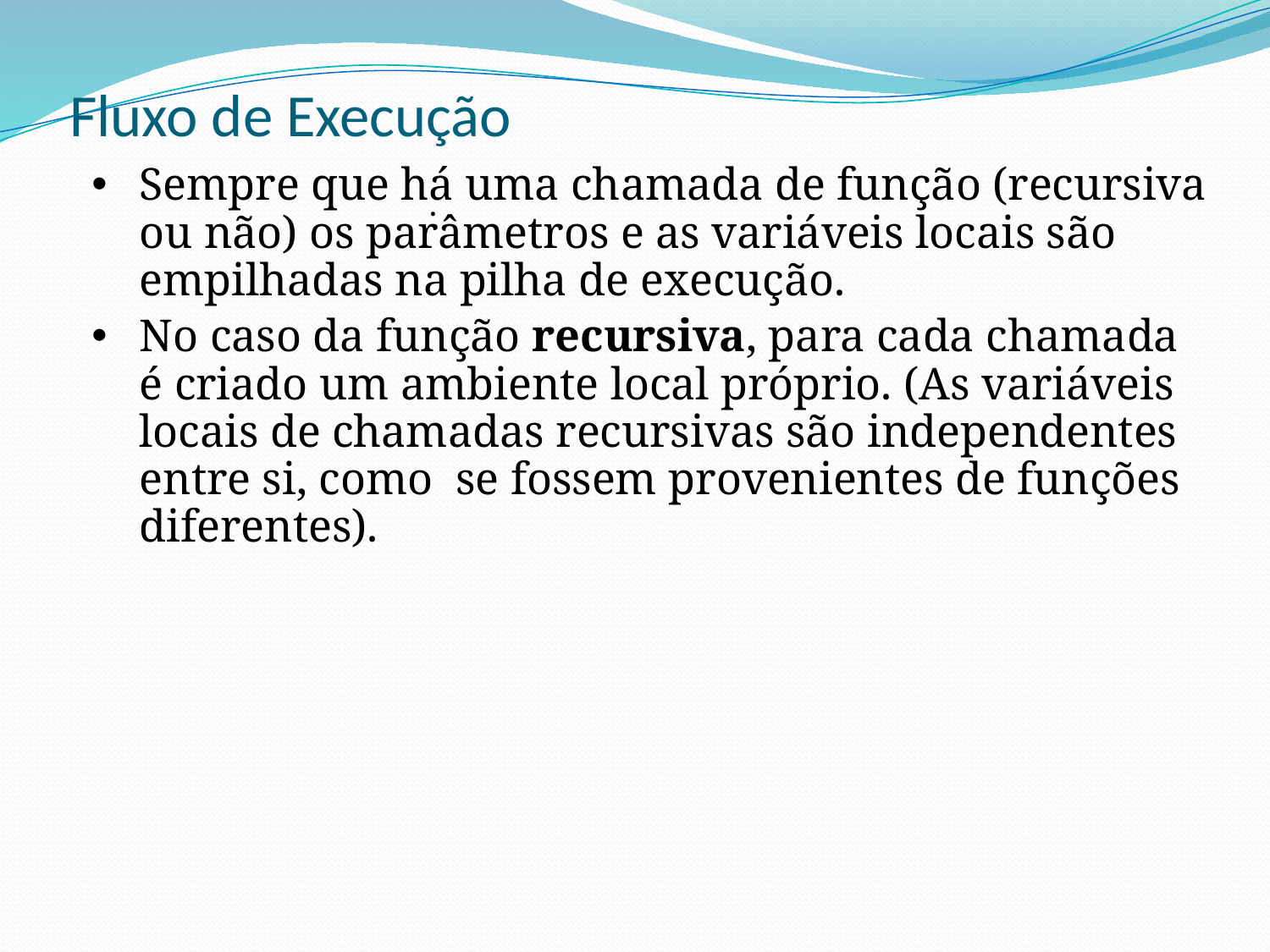

# Fluxo de Execução
Sempre que há uma chamada de função (recursiva ou não) os parâmetros e as variáveis locais são empilhadas na pilha de execução.
No caso da função recursiva, para cada chamada é criado um ambiente local próprio. (As variáveis locais de chamadas recursivas são independentes entre si, como  se fossem provenientes de funções diferentes).

.